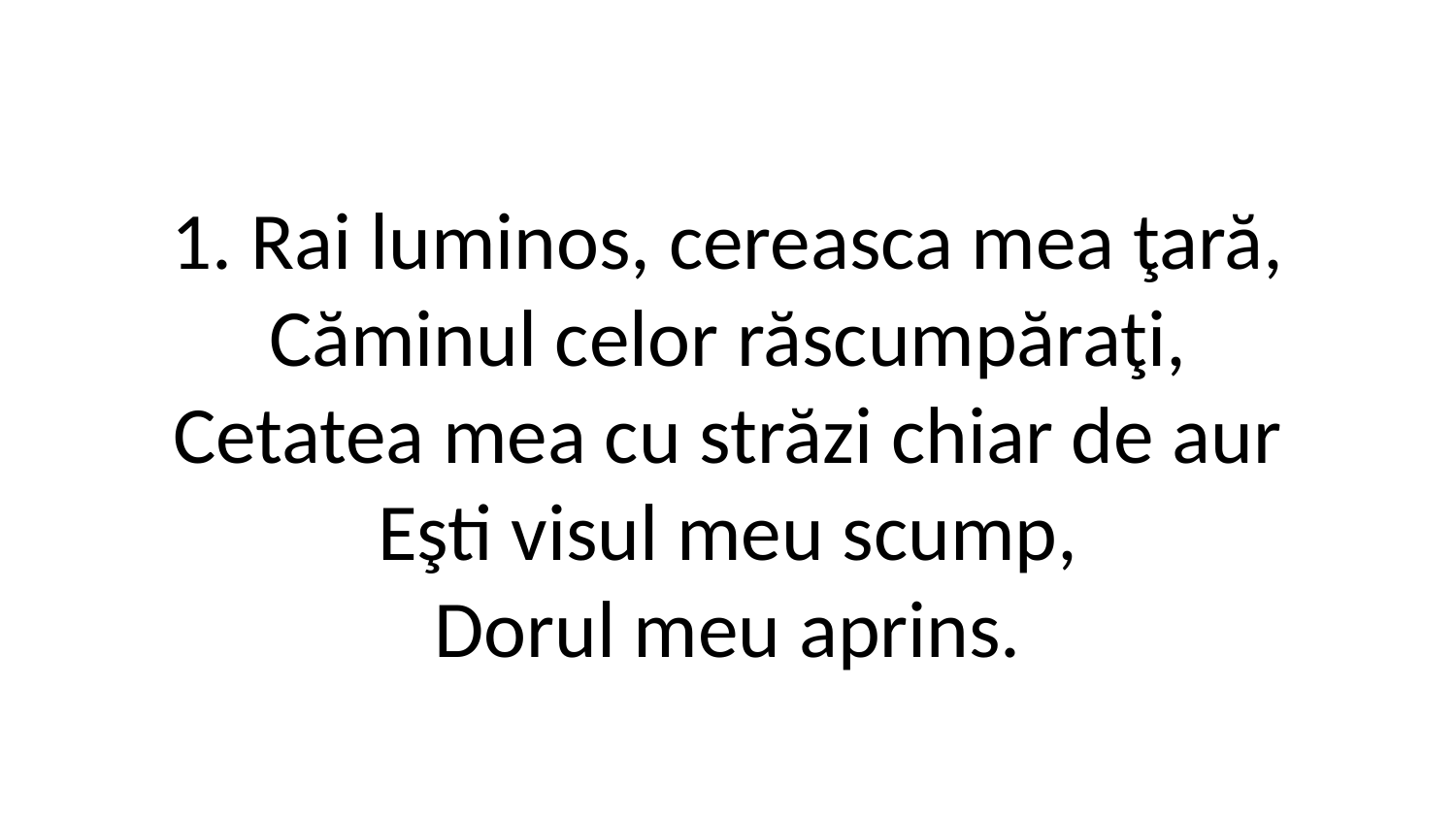

1. Rai luminos, cereasca mea ţară,
Căminul celor răscumpăraţi,
Cetatea mea cu străzi chiar de aur
Eşti visul meu scump,
Dorul meu aprins.